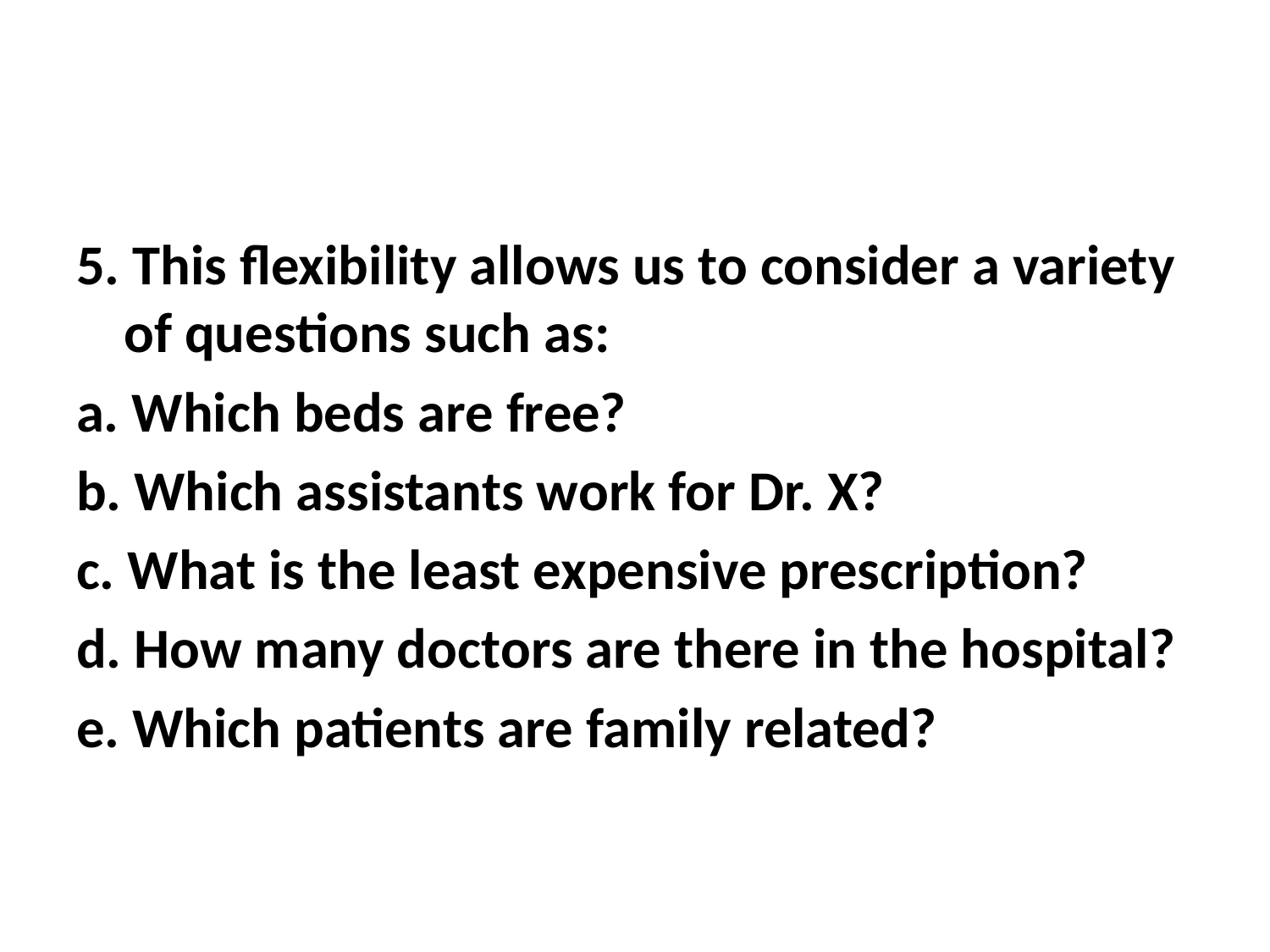

#
5. This flexibility allows us to consider a variety of questions such as:
a. Which beds are free?
b. Which assistants work for Dr. X?
c. What is the least expensive prescription?
d. How many doctors are there in the hospital?
e. Which patients are family related?